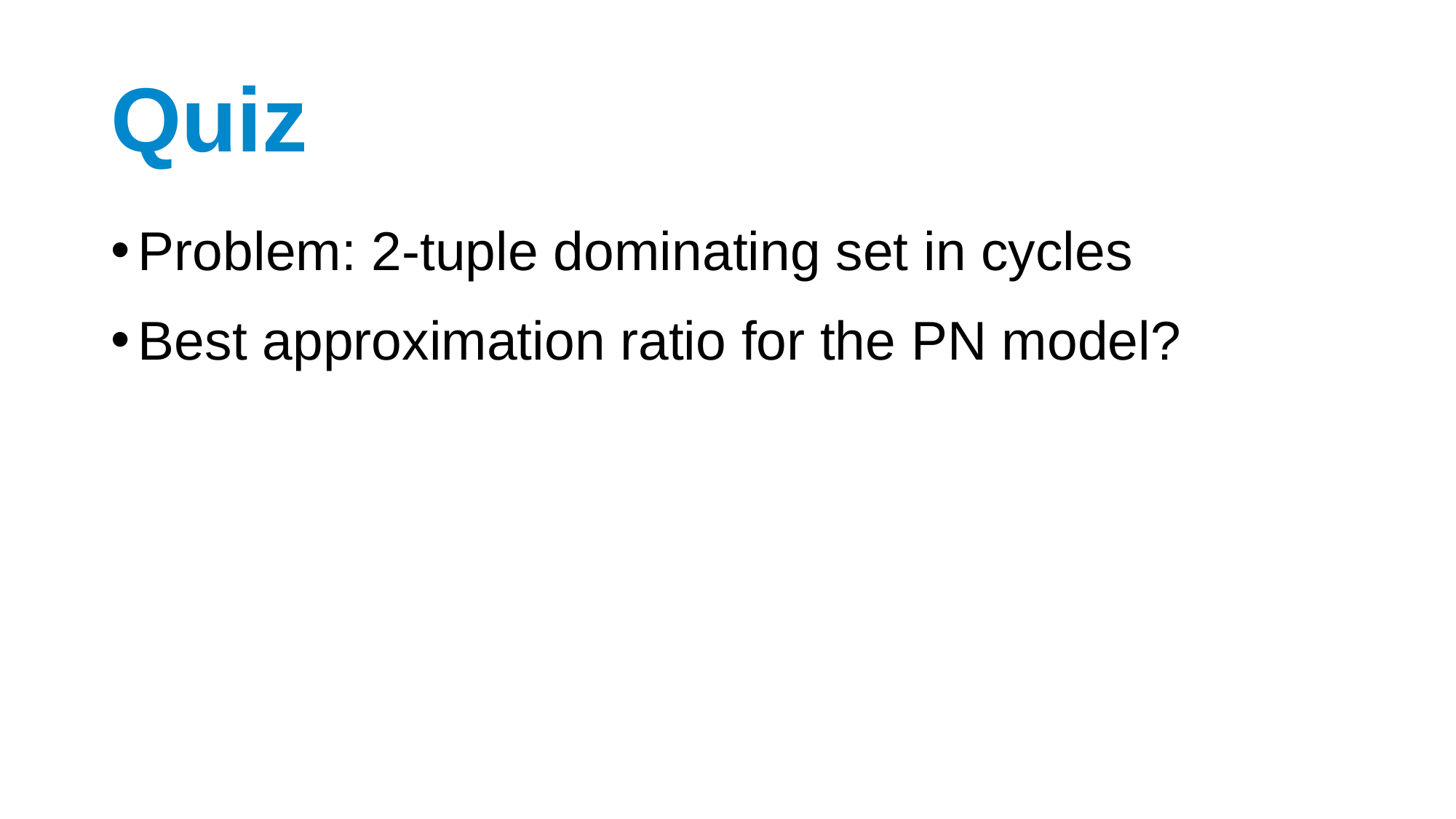

# Quiz
Problem: 2-tuple dominating set in cycles
Best approximation ratio for the PN model?